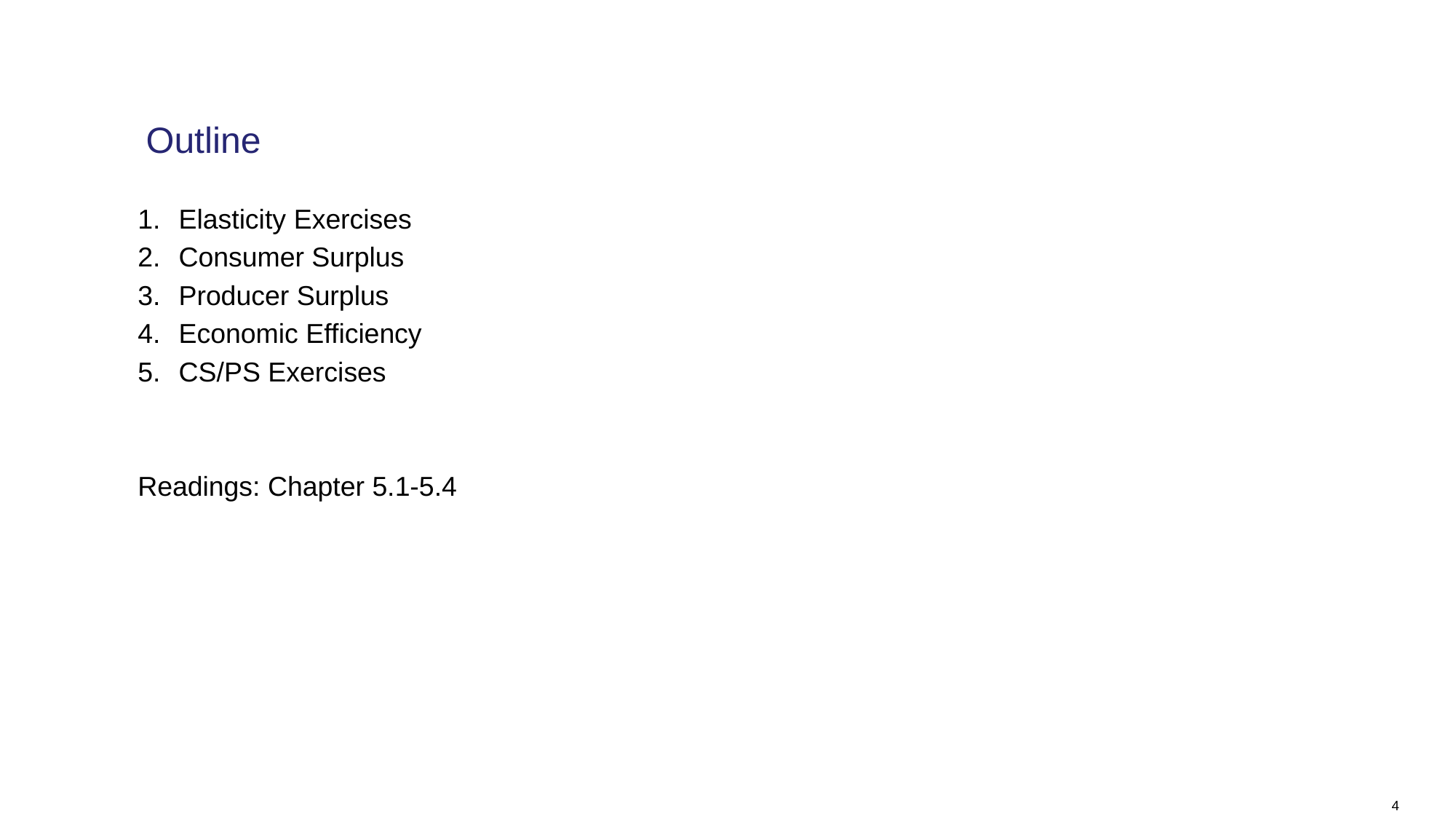

# Outline
Elasticity Exercises
Consumer Surplus
Producer Surplus
Economic Efficiency
CS/PS Exercises

Readings: Chapter 5.1-5.4